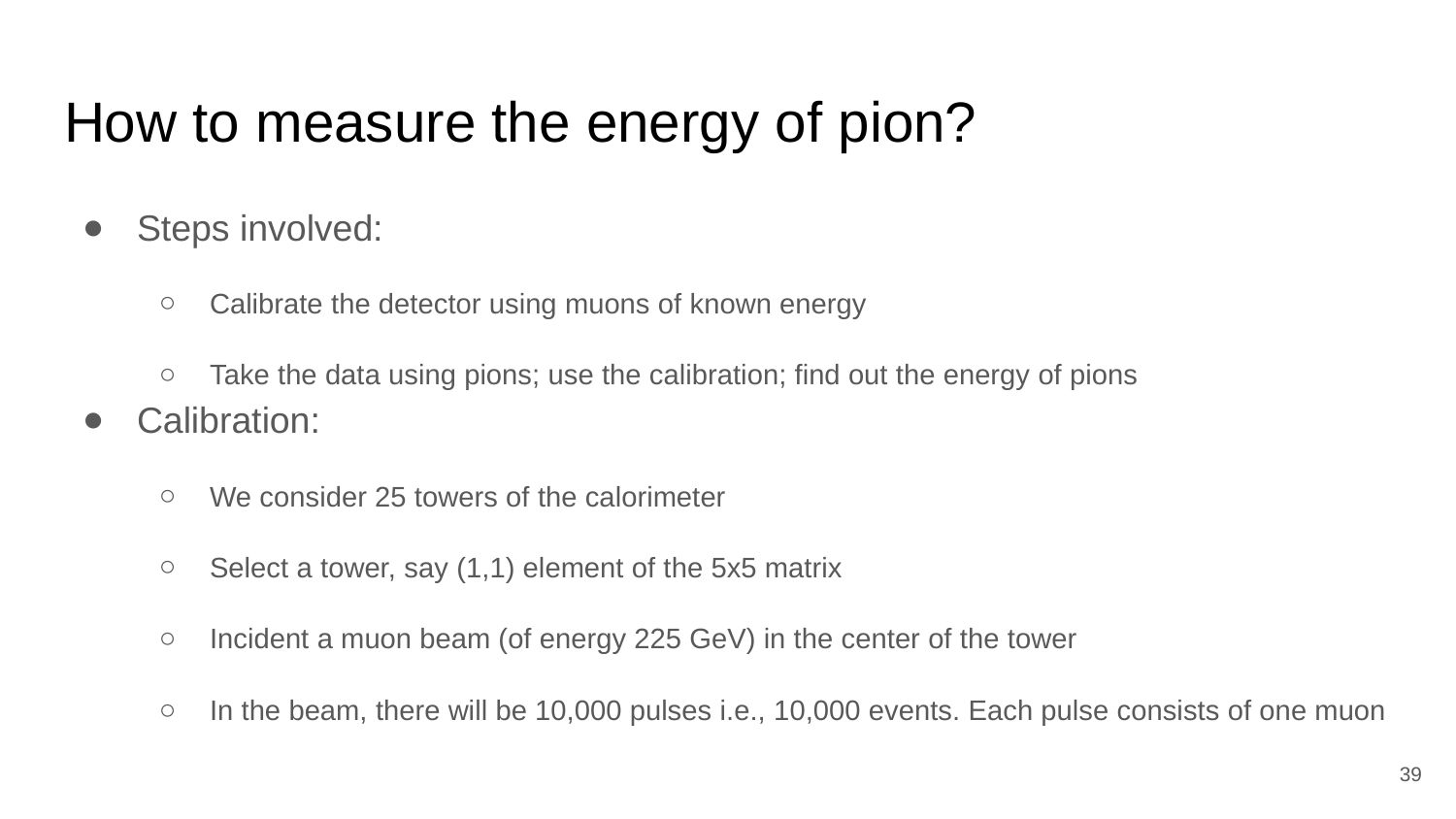

# How to measure the energy of pion?
Steps involved:
Calibrate the detector using muons of known energy
Take the data using pions; use the calibration; find out the energy of pions
Calibration:
We consider 25 towers of the calorimeter
Select a tower, say (1,1) element of the 5x5 matrix
Incident a muon beam (of energy 225 GeV) in the center of the tower
In the beam, there will be 10,000 pulses i.e., 10,000 events. Each pulse consists of one muon

39